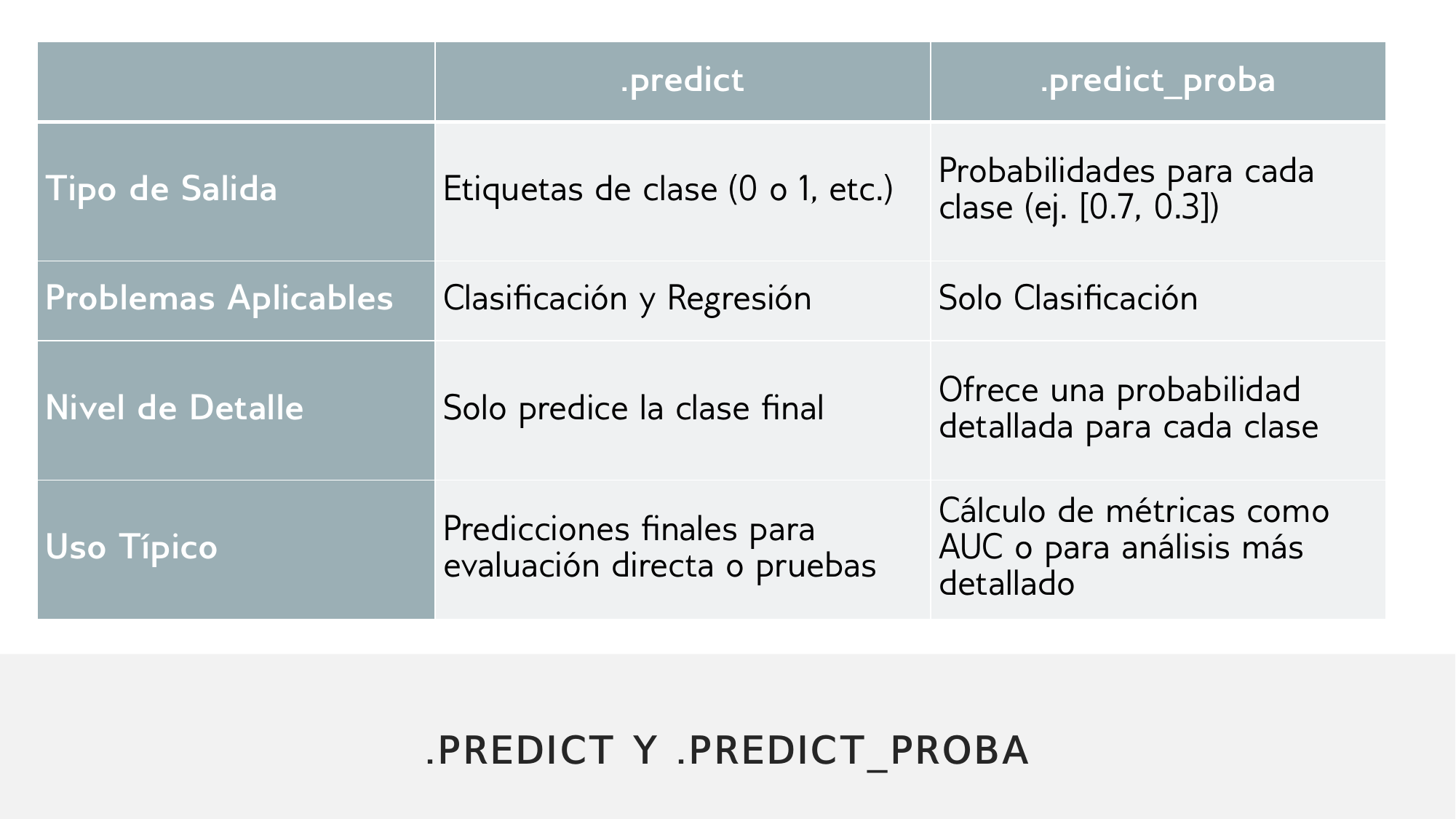

|  | .predict | .predict\_proba |
| --- | --- | --- |
| Tipo de Salida | Etiquetas de clase (0 o 1, etc.) | Probabilidades para cada clase (ej. [0.7, 0.3]) |
| Problemas Aplicables | Clasificación y Regresión | Solo Clasificación |
| Nivel de Detalle | Solo predice la clase final | Ofrece una probabilidad detallada para cada clase |
| Uso Típico | Predicciones finales para evaluación directa o pruebas | Cálculo de métricas como AUC o para análisis más detallado |

.predict y .predict_proba